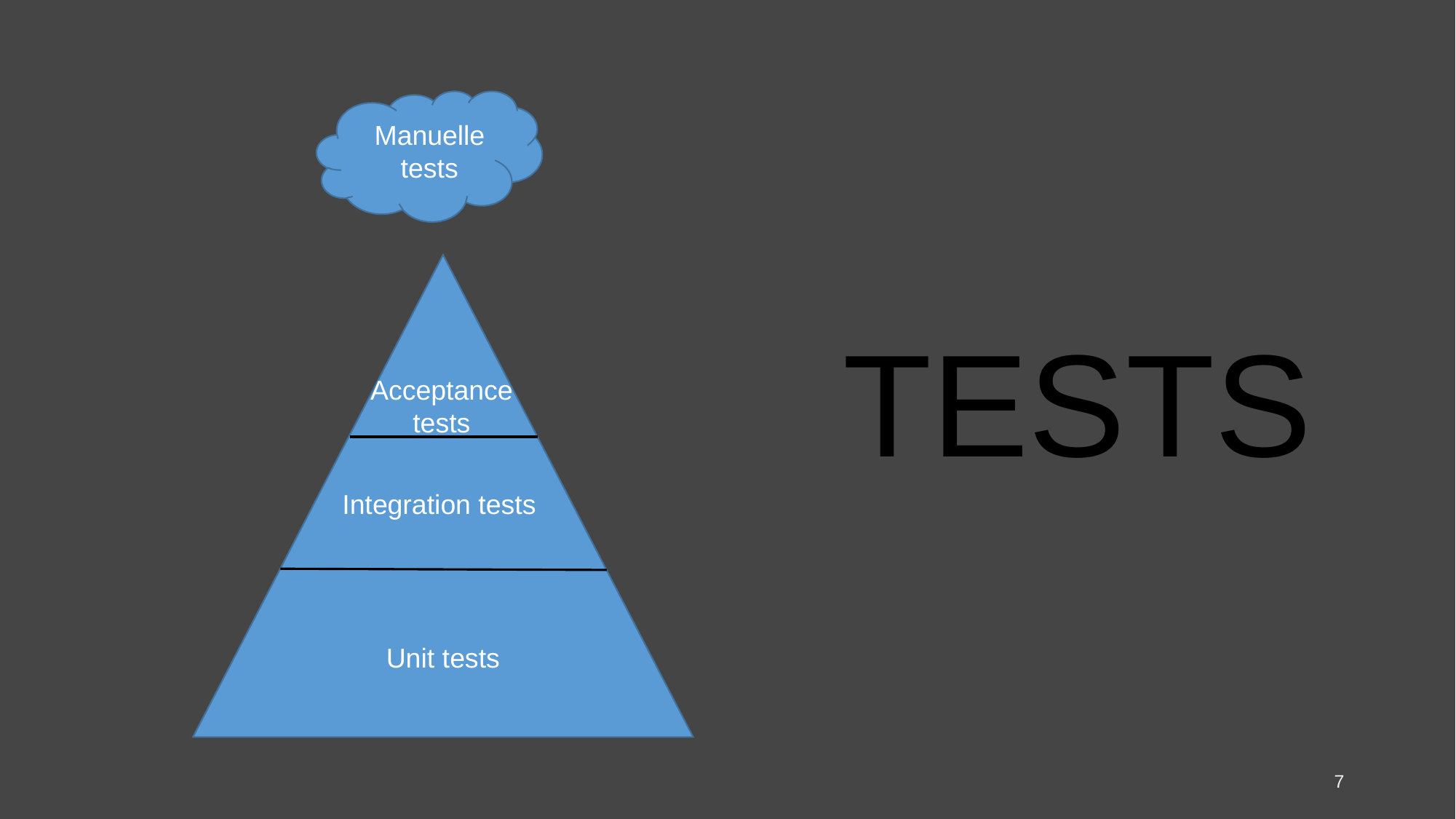

# TESTS

Manuelle
tests

Acceptance
tests
Integration tests
Unit tests
7